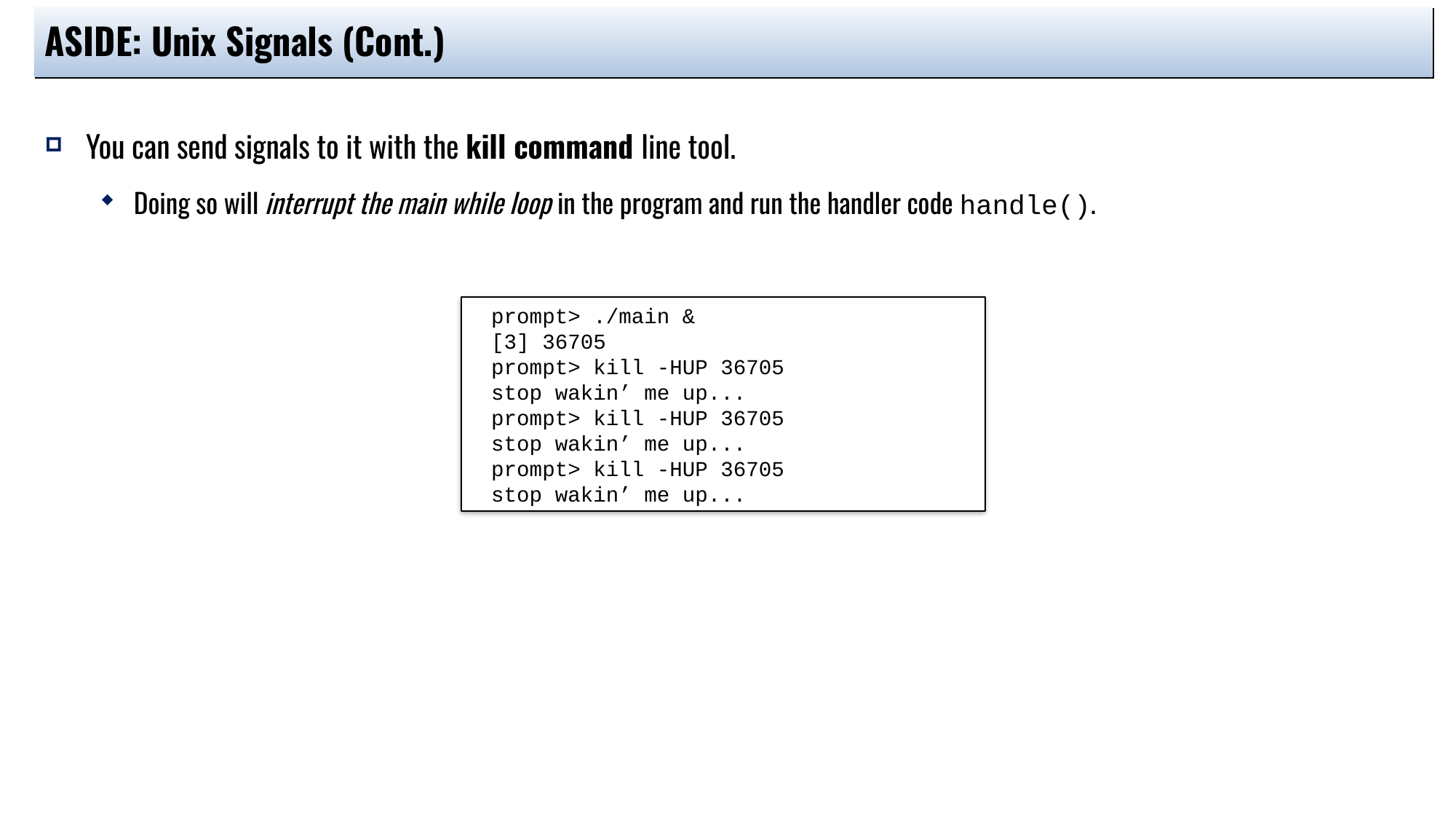

# ASIDE: Unix Signals (Cont.)
You can send signals to it with the kill command line tool.
Doing so will interrupt the main while loop in the program and run the handler code handle().
prompt> ./main &
[3] 36705
prompt> kill -HUP 36705
stop wakin’ me up...
prompt> kill -HUP 36705
stop wakin’ me up...
prompt> kill -HUP 36705
stop wakin’ me up...